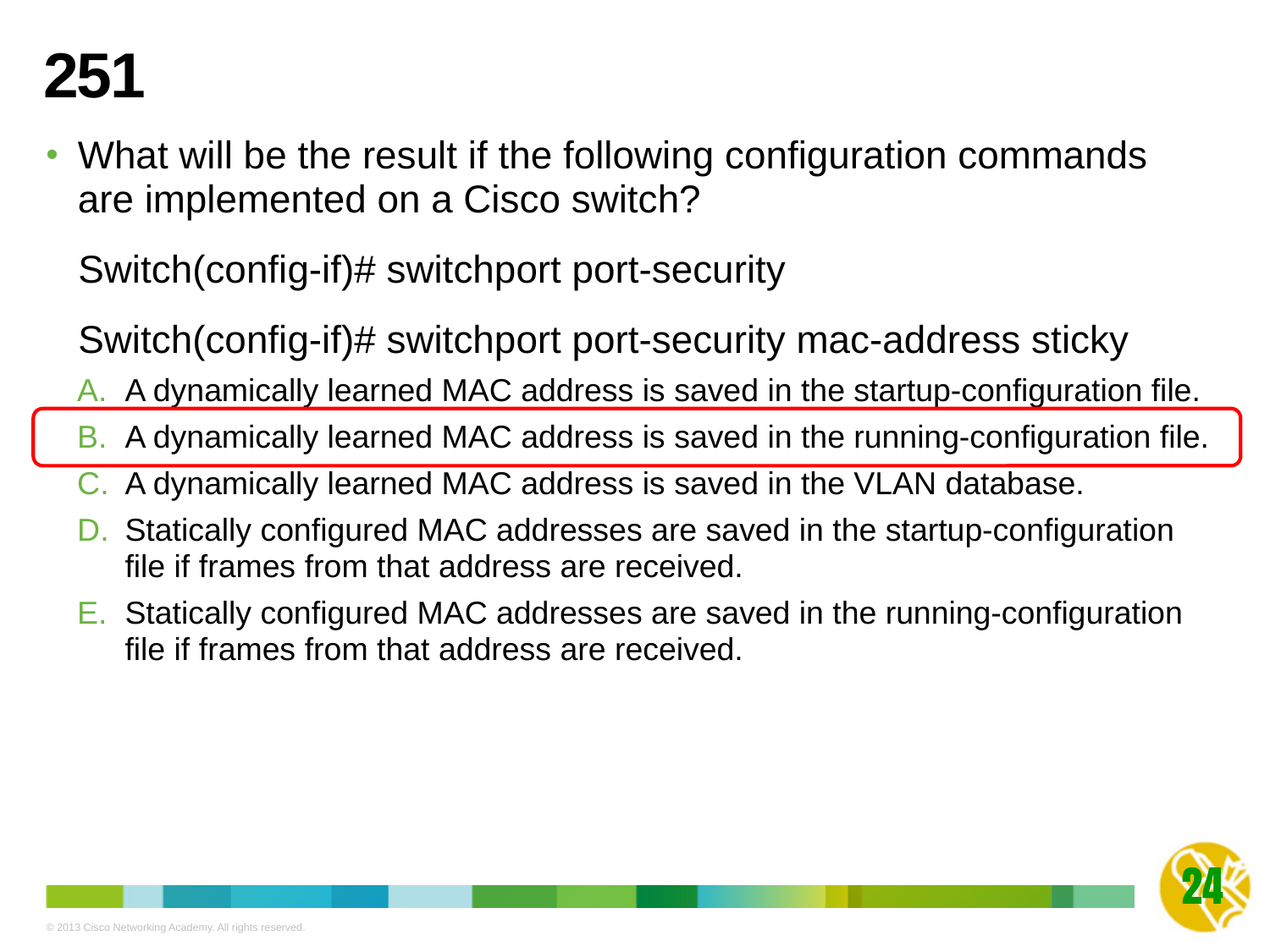

# 251
What will be the result if the following configuration commands are implemented on a Cisco switch?
   Switch(config-if)# switchport port-security
   Switch(config-if)# switchport port-security mac-address sticky
A dynamically learned MAC address is saved in the startup-configuration file.
A dynamically learned MAC address is saved in the running-configuration file.
A dynamically learned MAC address is saved in the VLAN database.
Statically configured MAC addresses are saved in the startup-configuration file if frames from that address are received.
Statically configured MAC addresses are saved in the running-configuration file if frames from that address are received.